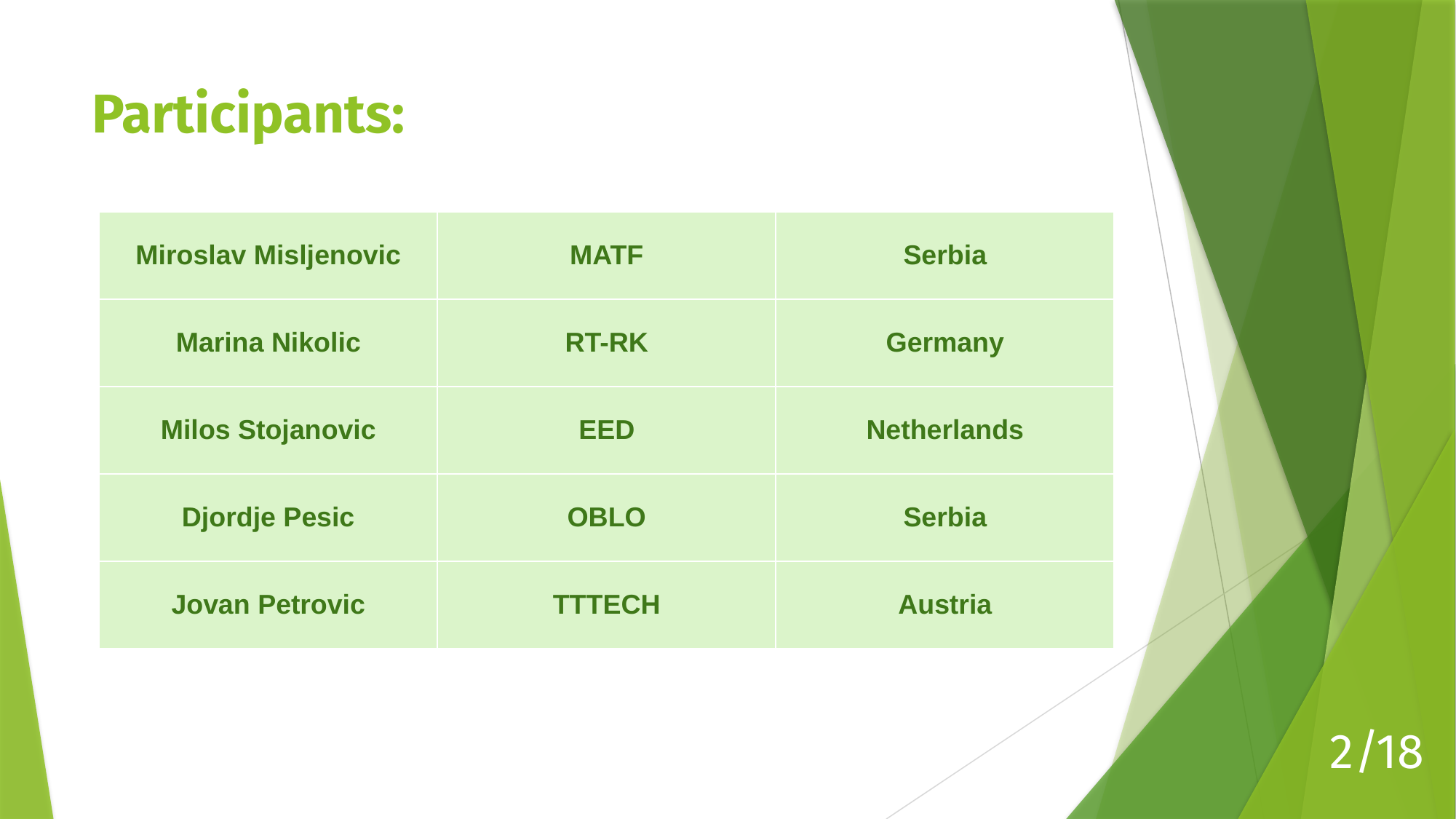

# Participants:
| Miroslav Misljenovic | MATF | Serbia |
| --- | --- | --- |
| Marina Nikolic | RT-RK | Germany |
| Milos Stojanovic | EED | Netherlands |
| Djordje Pesic | OBLO | Serbia |
| Jovan Petrovic | TTTECH | Austria |
2/18